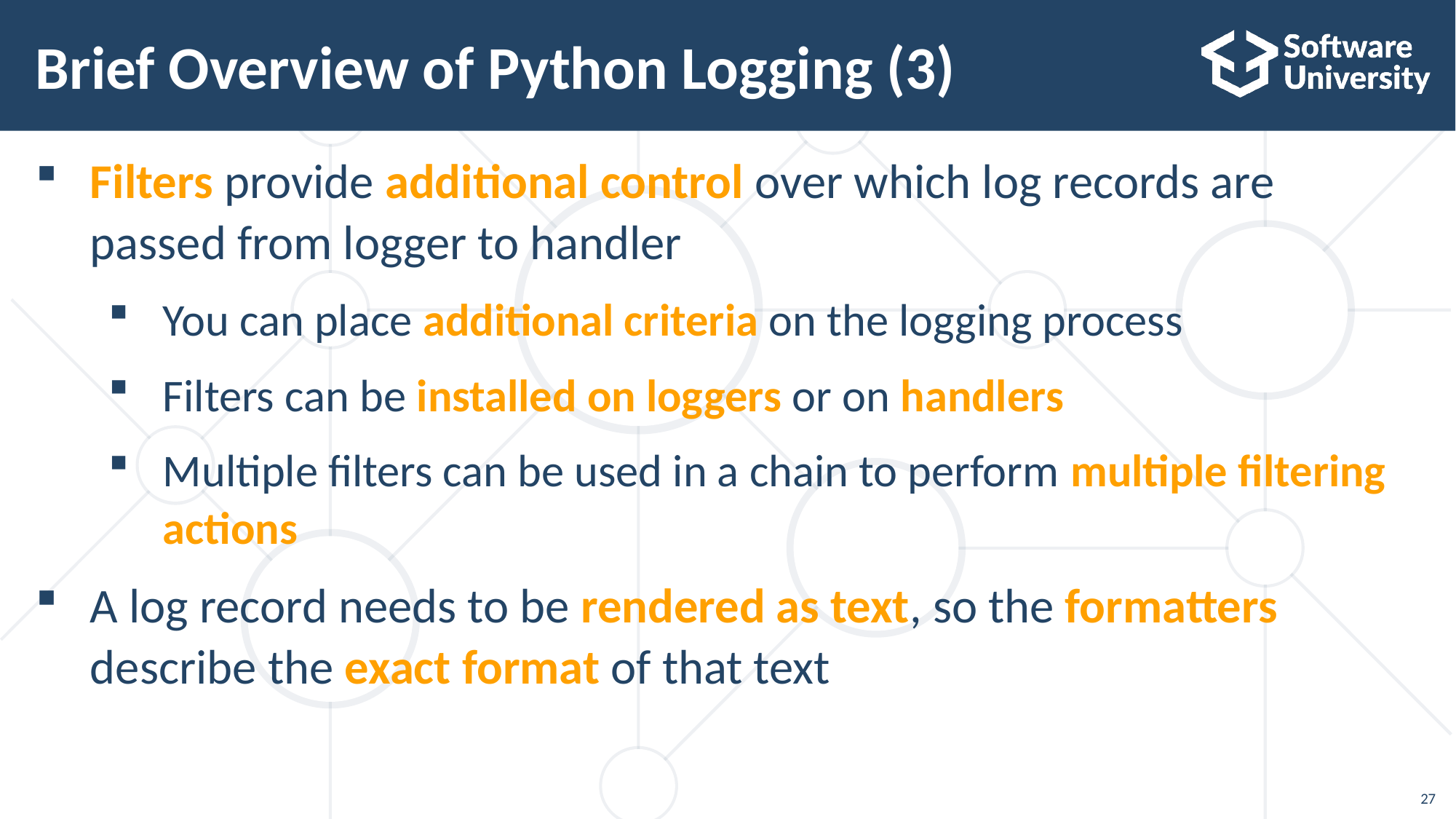

# Brief Overview of Python Logging (3)
Filters provide additional control over which log records are passed from logger to handler
You can place additional criteria on the logging process
Filters can be installed on loggers or on handlers
Multiple filters can be used in a chain to perform multiple filtering actions
A log record needs to be rendered as text, so the formatters describe the exact format of that text
27